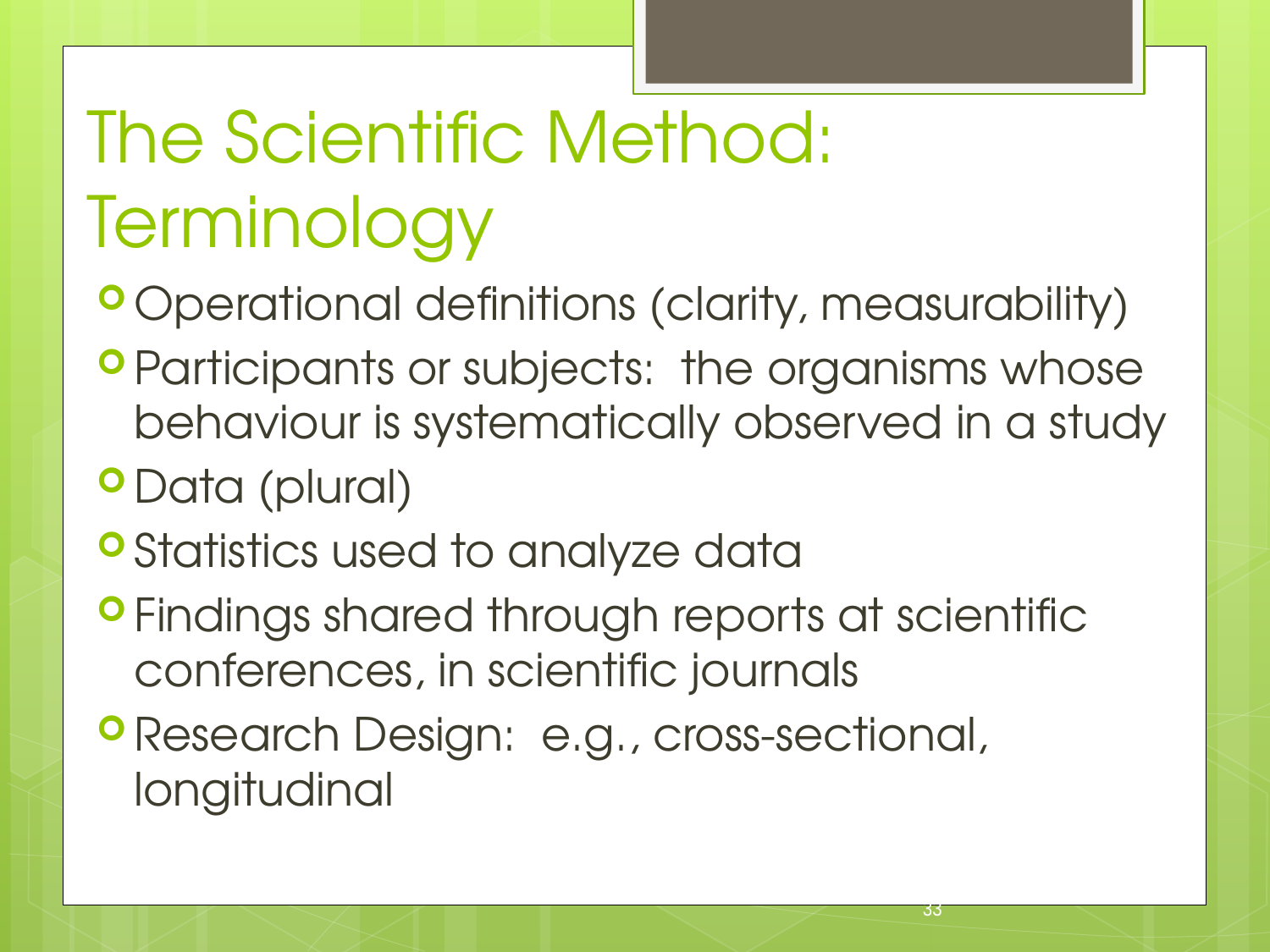

# The Scientific Method: Terminology
Operational definitions (clarity, measurability)
Participants or subjects:  the organisms whose behaviour is systematically observed in a study
Data (plural)
Statistics used to analyze data
Findings shared through reports at scientific conferences, in scientific journals
Research Design:  e.g., cross-sectional, longitudinal

33